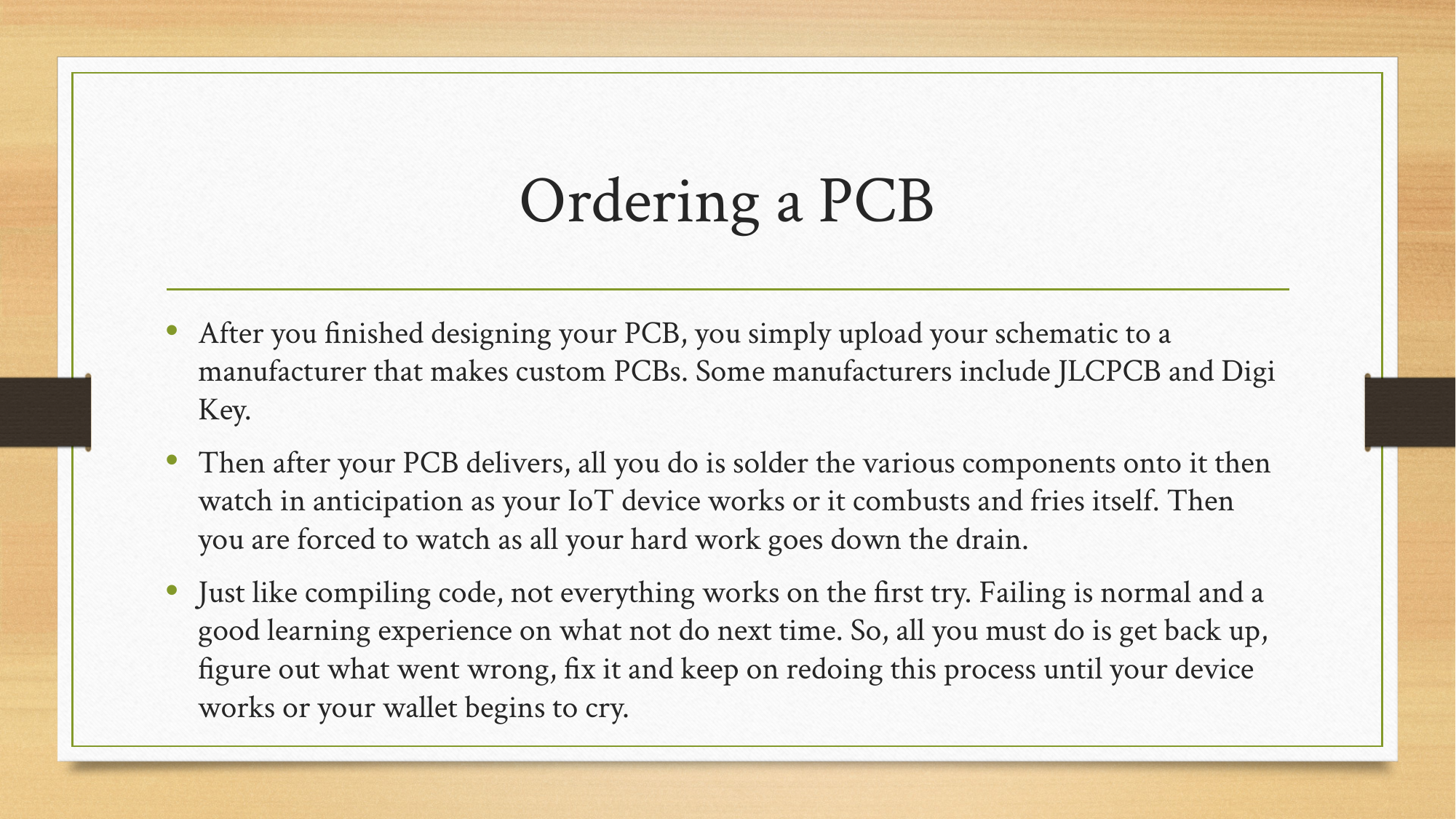

# Ordering a PCB
After you finished designing your PCB, you simply upload your schematic to a manufacturer that makes custom PCBs. Some manufacturers include JLCPCB and Digi Key.
Then after your PCB delivers, all you do is solder the various components onto it then watch in anticipation as your IoT device works or it combusts and fries itself. Then you are forced to watch as all your hard work goes down the drain.
Just like compiling code, not everything works on the first try. Failing is normal and a good learning experience on what not do next time. So, all you must do is get back up, figure out what went wrong, fix it and keep on redoing this process until your device works or your wallet begins to cry.